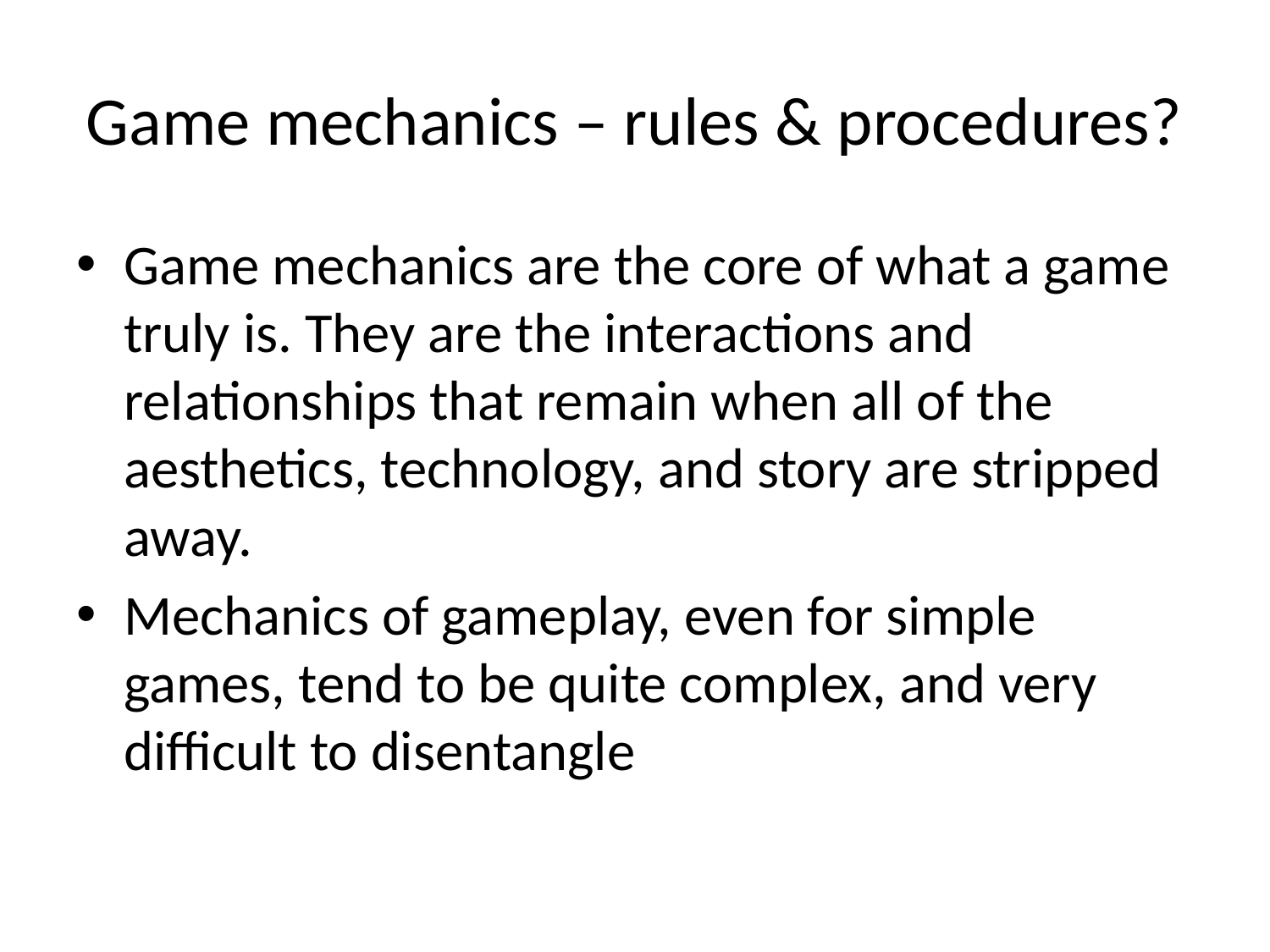

# Game mechanics – rules & procedures?
Game mechanics are the core of what a game truly is. They are the interactions and relationships that remain when all of the aesthetics, technology, and story are stripped away.
Mechanics of gameplay, even for simple games, tend to be quite complex, and very difficult to disentangle